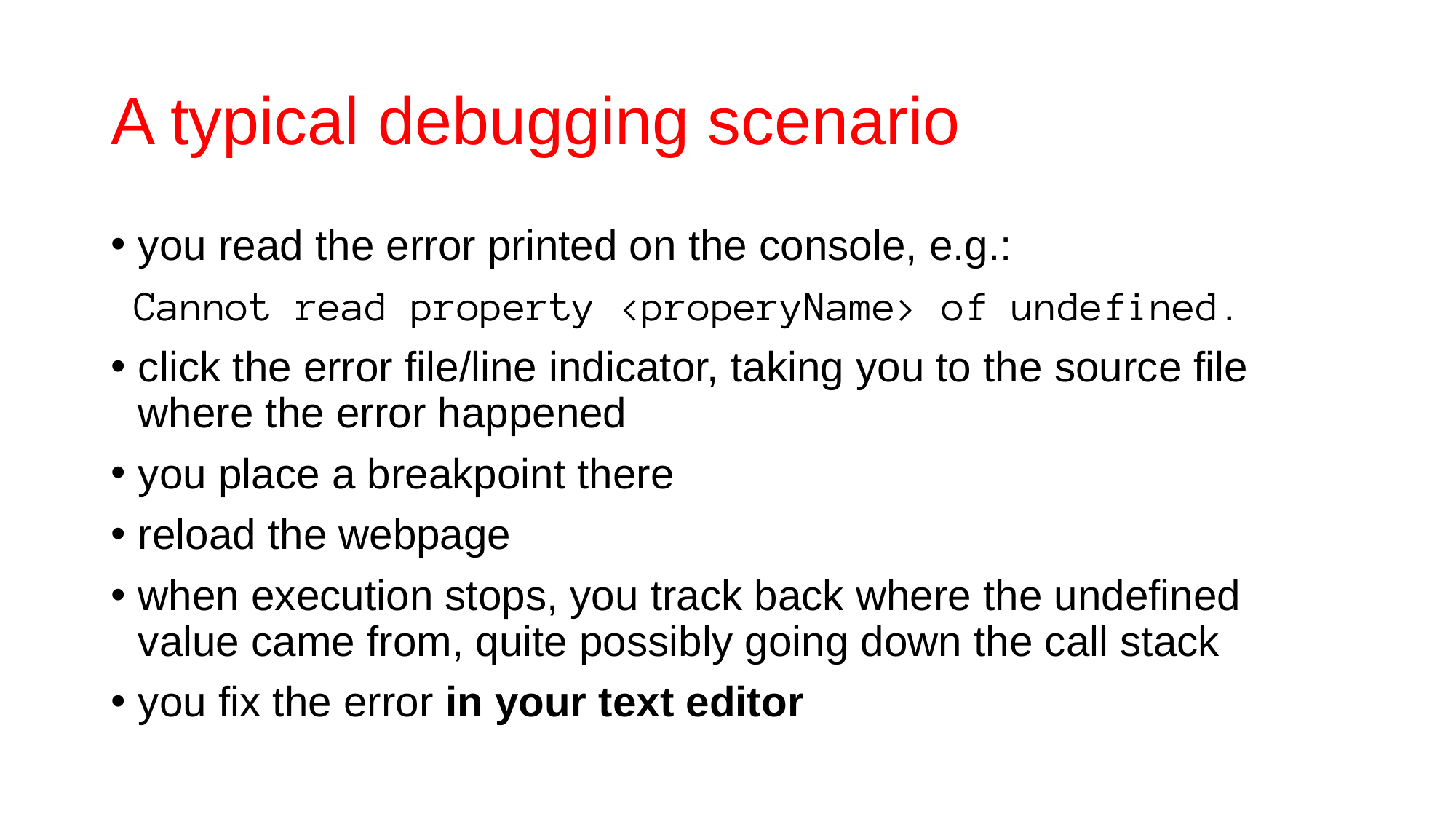

# A typical debugging scenario
you read the error printed on the console, e.g.:
  Cannot read property <properyName> of undefined.
click the error file/line indicator, taking you to the source file where the error happened
you place a breakpoint there
reload the webpage
when execution stops, you track back where the undefined value came from, quite possibly going down the call stack
you fix the error in your text editor